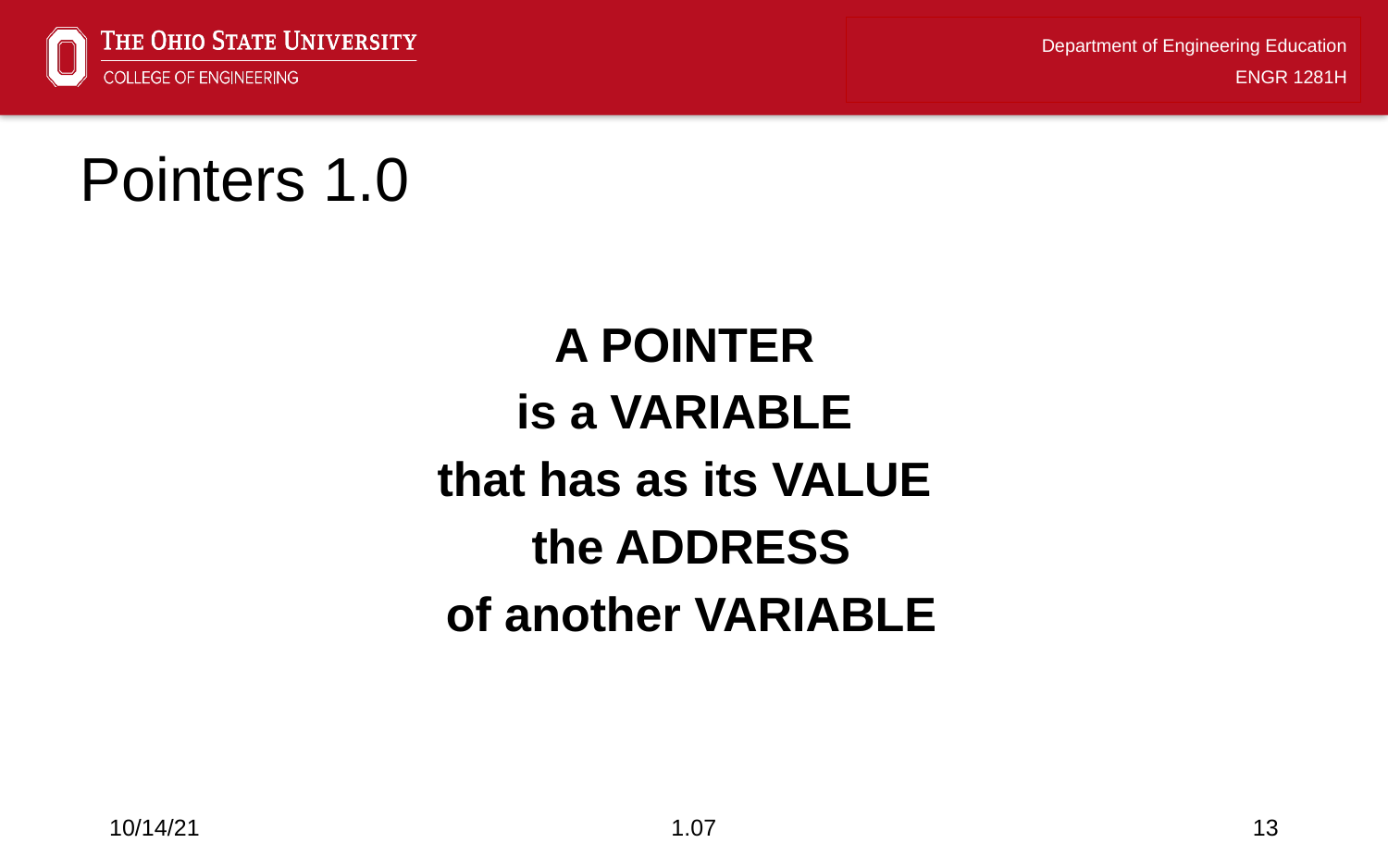

# Pointers 1.0

A POINTER
is a VARIABLE
that has as its VALUE
the ADDRESS
of another VARIABLE
10/14/21
1.07
13